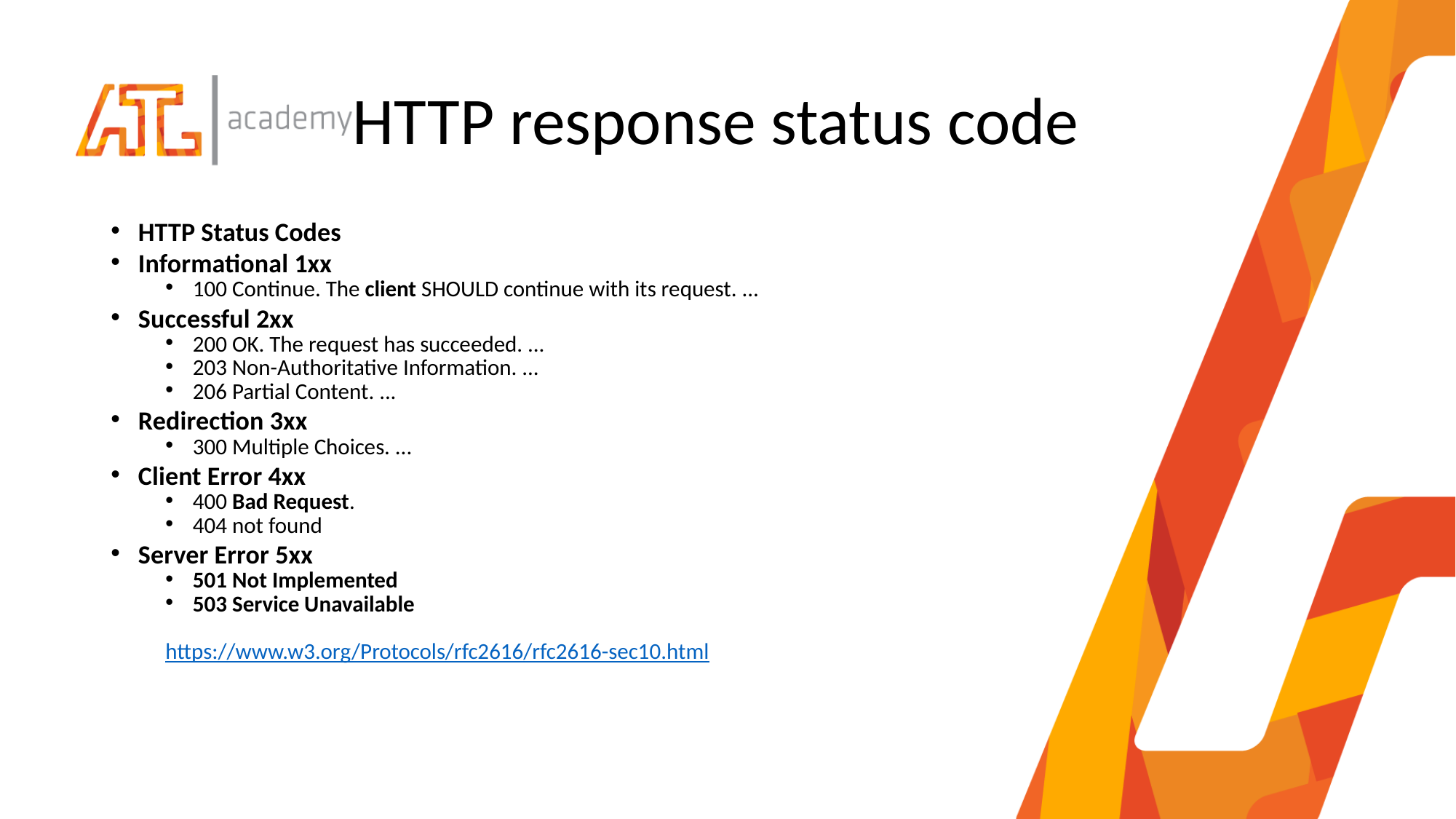

# HTTP response status code
HTTP Status Codes
Informational 1xx
100 Continue. The client SHOULD continue with its request. ...
Successful 2xx
200 OK. The request has succeeded. ...
203 Non-Authoritative Information. ...
206 Partial Content. ...
Redirection 3xx
300 Multiple Choices. ...
Client Error 4xx
400 Bad Request.
404 not found
Server Error 5xx
501 Not Implemented
503 Service Unavailable

https://www.w3.org/Protocols/rfc2616/rfc2616-sec10.html